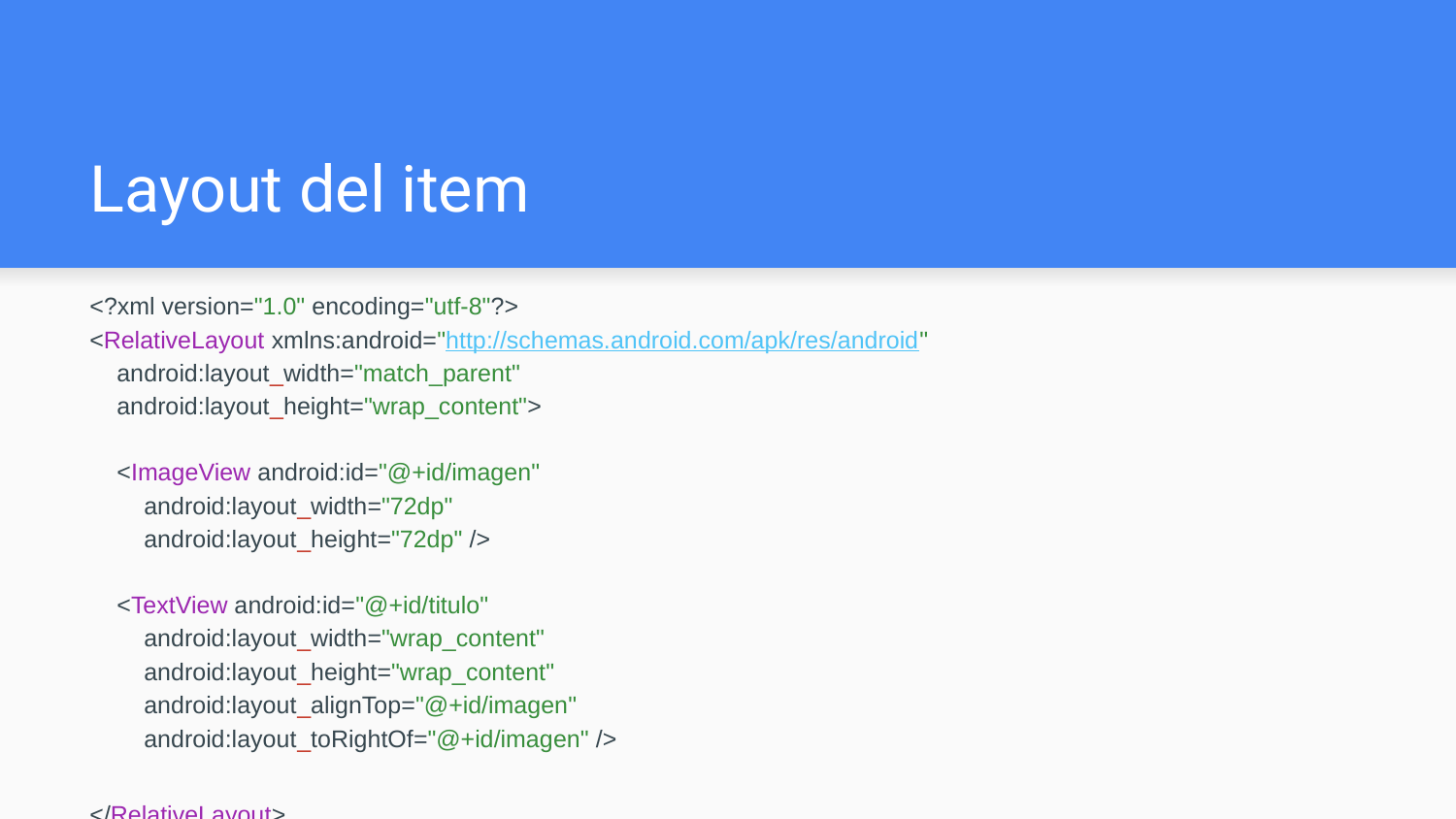

# Layout del item
<?xml version="1.0" encoding="utf-8"?>
<RelativeLayout xmlns:android="http://schemas.android.com/apk/res/android"
    android:layout_width="match_parent"
    android:layout_height="wrap_content">
    <ImageView android:id="@+id/imagen"
        android:layout_width="72dp"
        android:layout_height="72dp" />
    <TextView android:id="@+id/titulo"
        android:layout_width="wrap_content"
        android:layout_height="wrap_content"
        android:layout_alignTop="@+id/imagen"
        android:layout_toRightOf="@+id/imagen" />
</RelativeLayout>